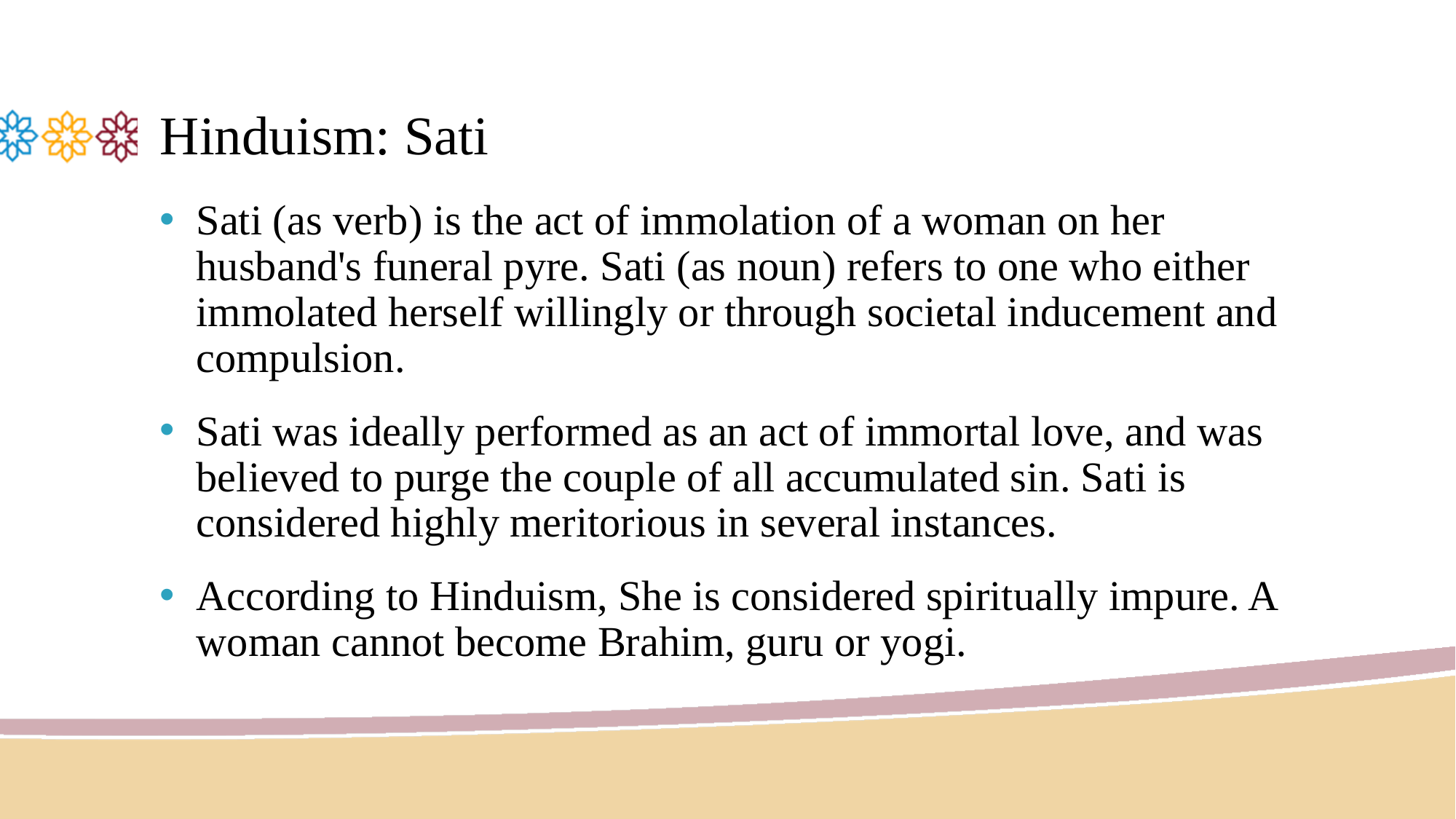

# Hinduism: Sati
Sati (as verb) is the act of immolation of a woman on her husband's funeral pyre. Sati (as noun) refers to one who either immolated herself willingly or through societal inducement and compulsion.
Sati was ideally performed as an act of immortal love, and was believed to purge the couple of all accumulated sin. Sati is considered highly meritorious in several instances.
According to Hinduism, She is considered spiritually impure. A woman cannot become Brahim, guru or yogi.